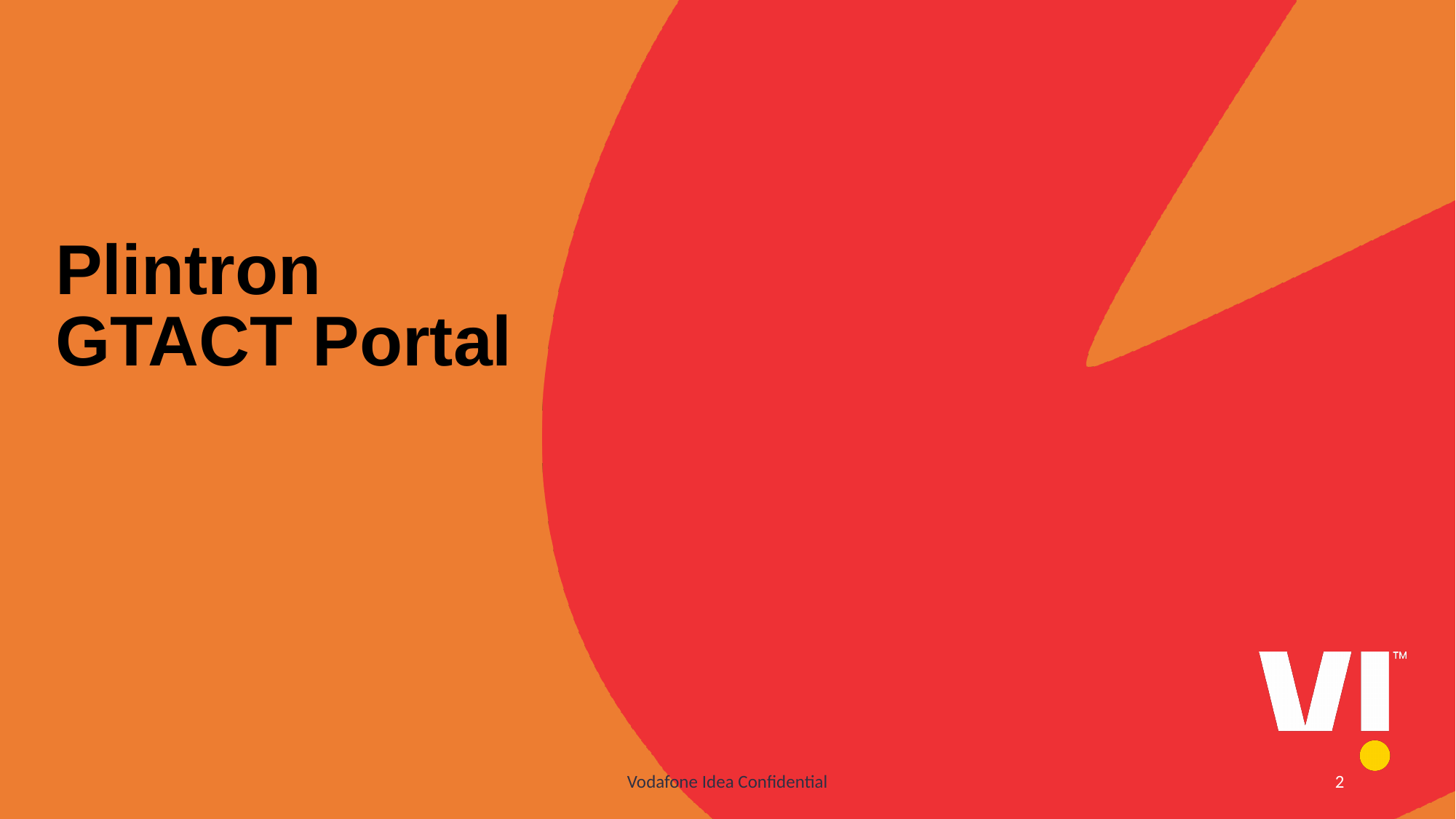

Plintron GTACT Portal
Vodafone Idea Confidential
2